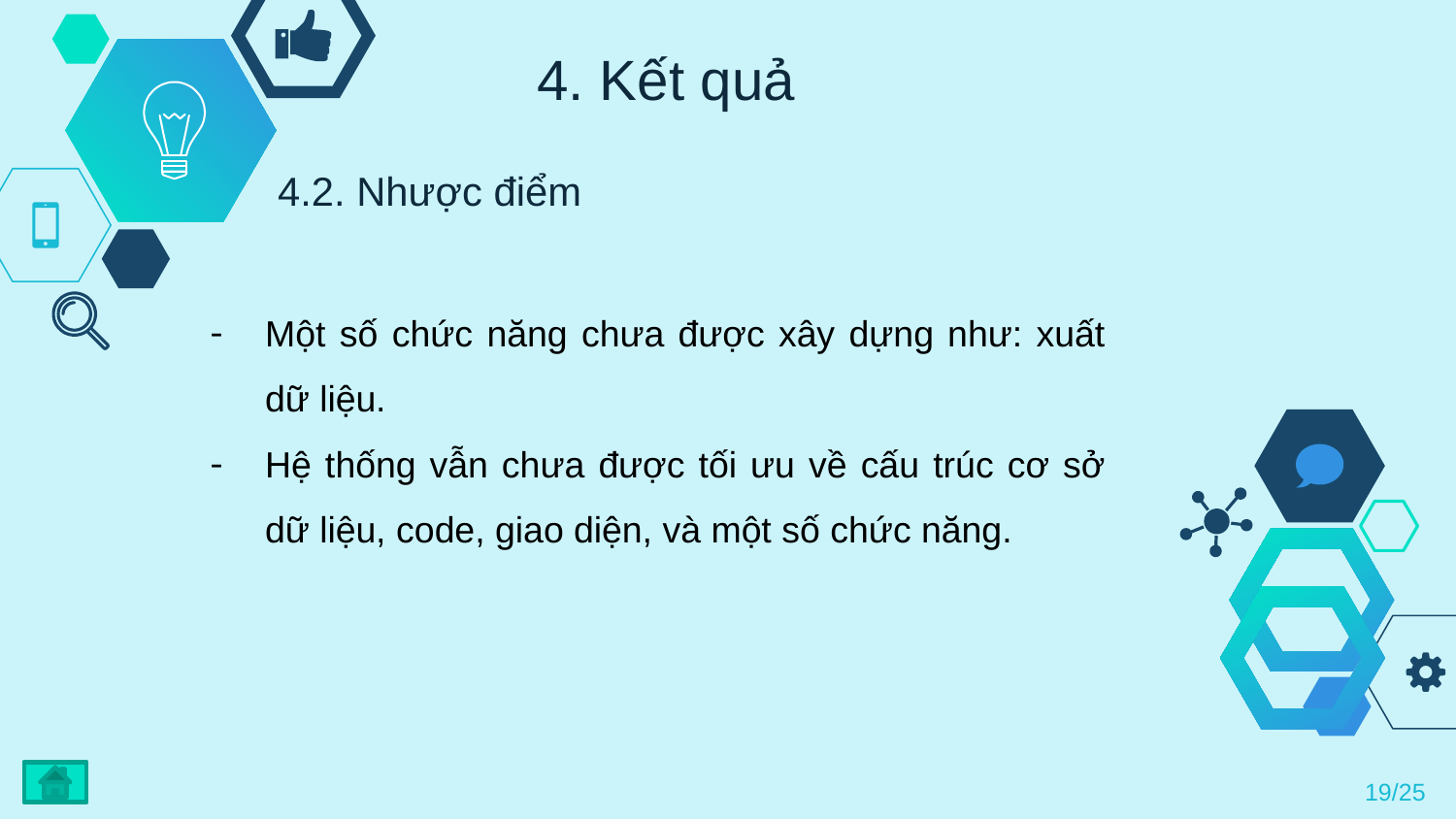

# 4. Kết quả
4.2. Nhược điểm
Một số chức năng chưa được xây dựng như: xuất dữ liệu.
Hệ thống vẫn chưa được tối ưu về cấu trúc cơ sở dữ liệu, code, giao diện, và một số chức năng.

19/25